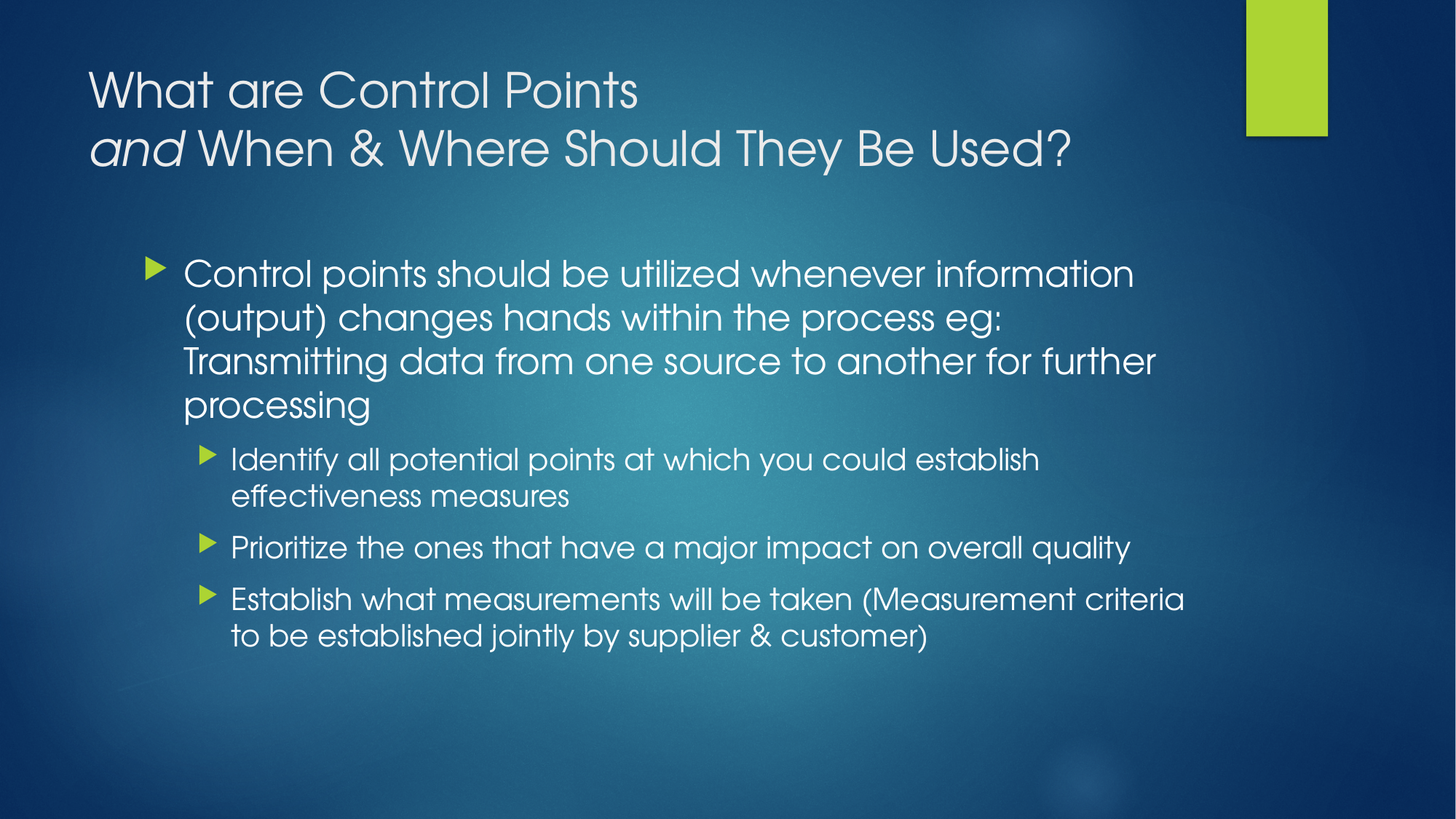

# What are Control Points and When & Where Should They Be Used?
Control points should be utilized whenever information (output) changes hands within the process eg: Transmitting data from one source to another for further processing
Identify all potential points at which you could establish effectiveness measures
Prioritize the ones that have a major impact on overall quality
Establish what measurements will be taken (Measurement criteria to be established jointly by supplier & customer)